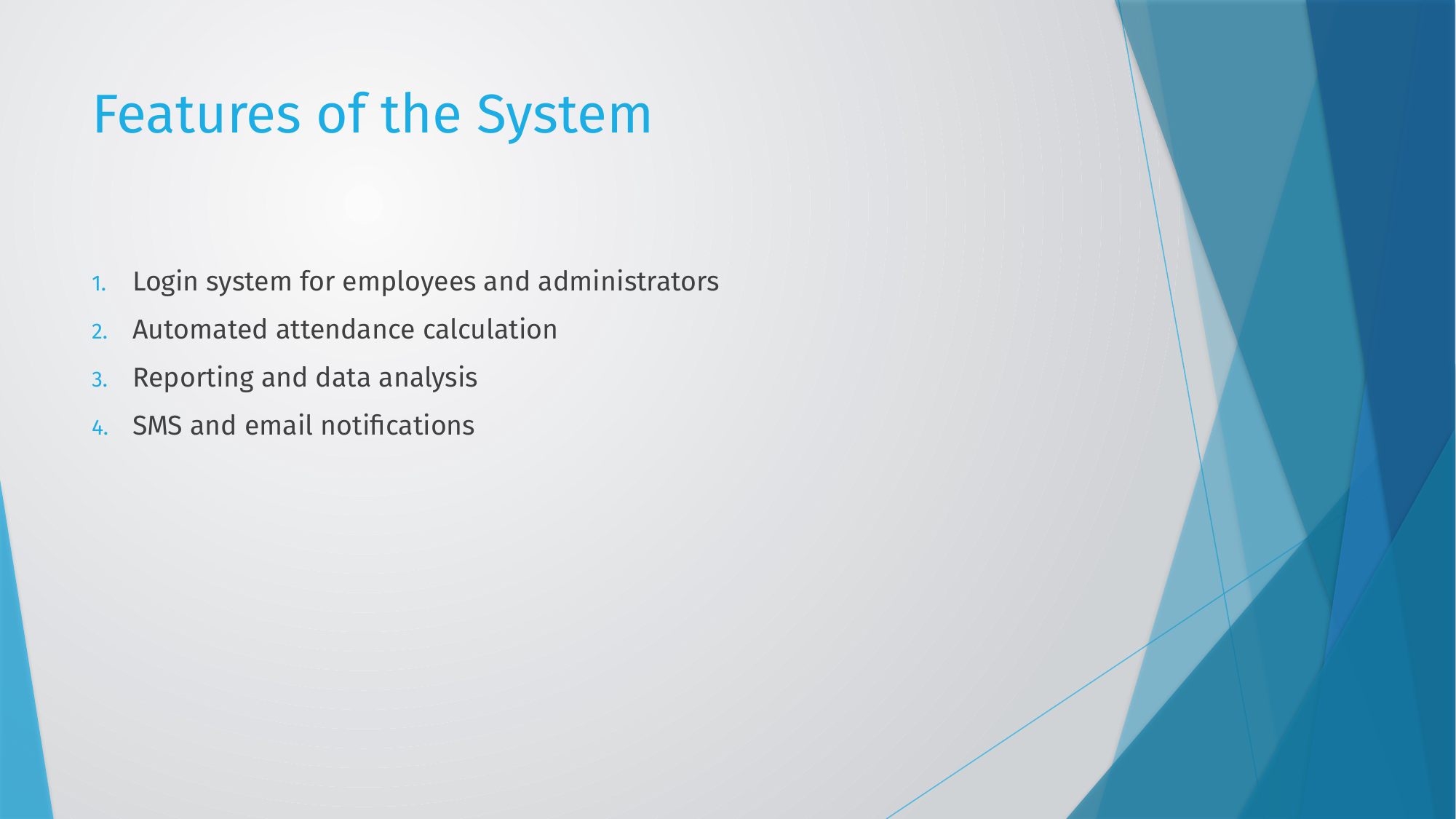

# Features of the System
Login system for employees and administrators
Automated attendance calculation
Reporting and data analysis
SMS and email notifications